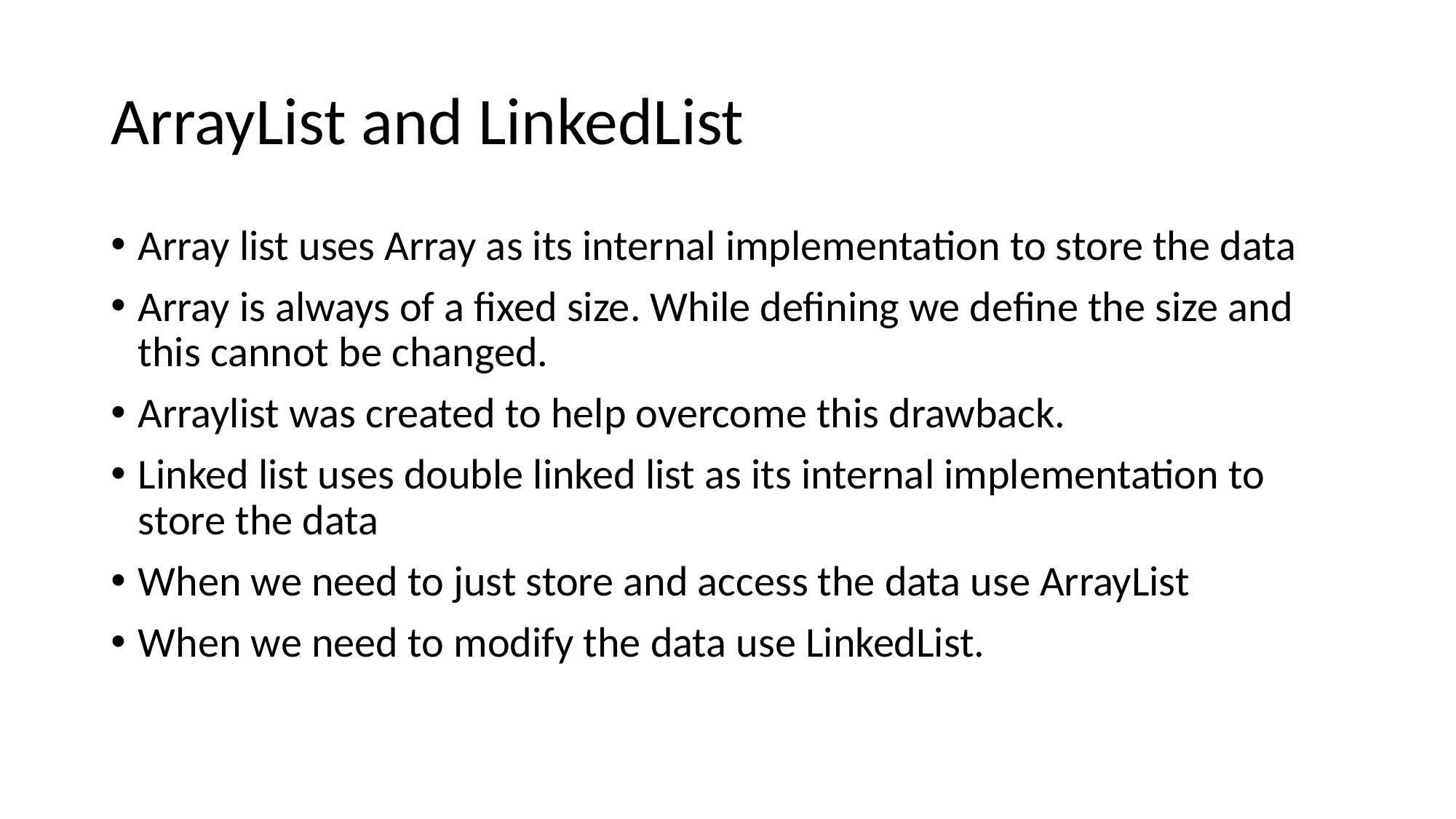

# ArrayList and LinkedList
Array list uses Array as its internal implementation to store the data
Array is always of a fixed size. While defining we define the size and this cannot be changed.
Arraylist was created to help overcome this drawback.
Linked list uses double linked list as its internal implementation to store the data
When we need to just store and access the data use ArrayList
When we need to modify the data use LinkedList.